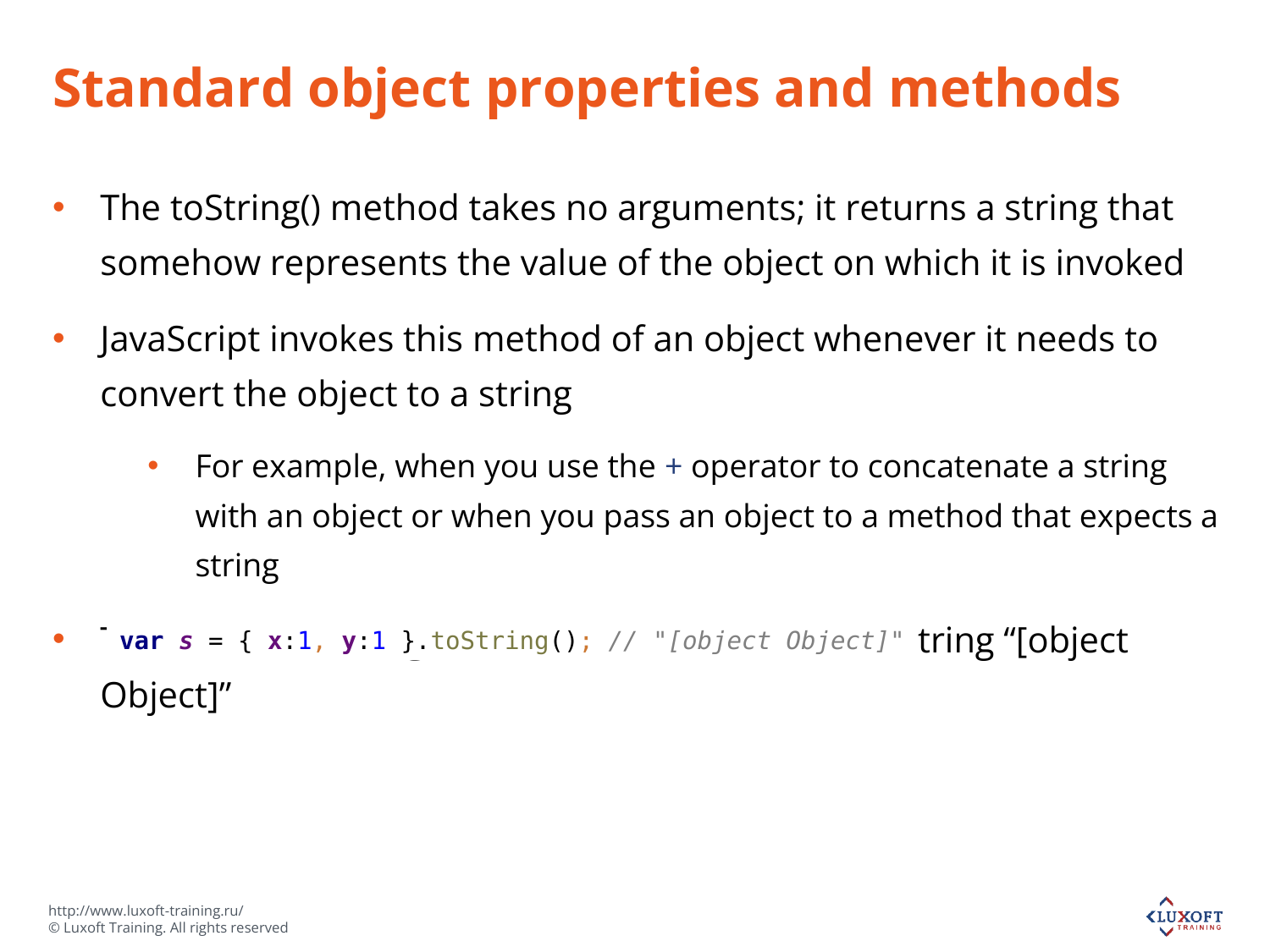

# Standard object properties and methods
The toString() method takes no arguments; it returns a string that somehow represents the value of the object on which it is invoked
JavaScript invokes this method of an object whenever it needs to convert the object to a string
For example, when you use the + operator to concatenate a string with an object or when you pass an object to a method that expects a string
The default toString() method is evaluates to the string “[object Object]”
var s = { x:1, y:1 }.toString(); // "[object Object]"